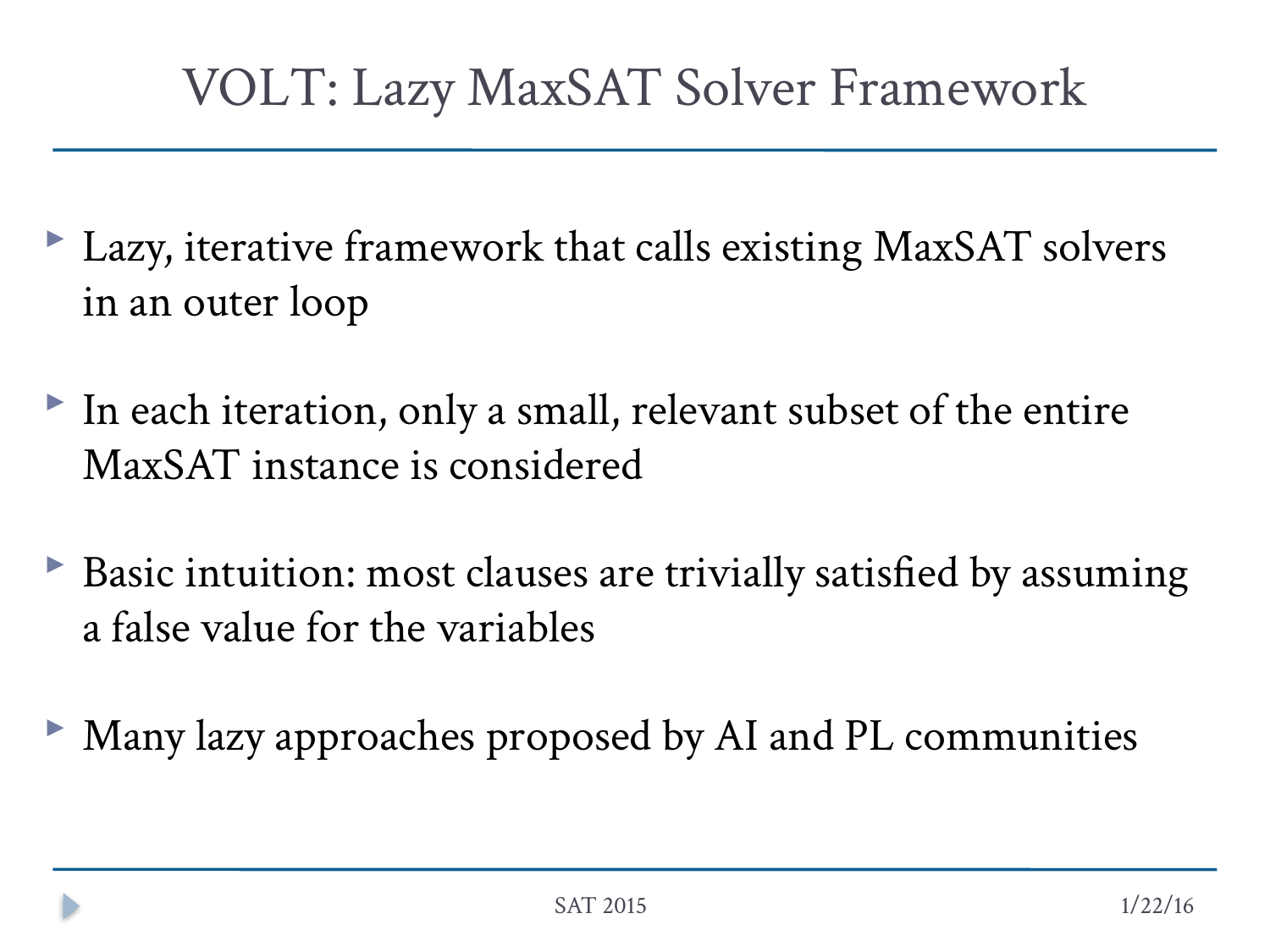

# VOLT: Lazy MaxSAT Solver Framework
Lazy, iterative framework that calls existing MaxSAT solvers in an outer loop

In each iteration, only a small, relevant subset of the entire MaxSAT instance is considered

Basic intuition: most clauses are trivially satisfied by assuming a false value for the variables

Many lazy approaches proposed by AI and PL communities

SAT 2015
1/22/16